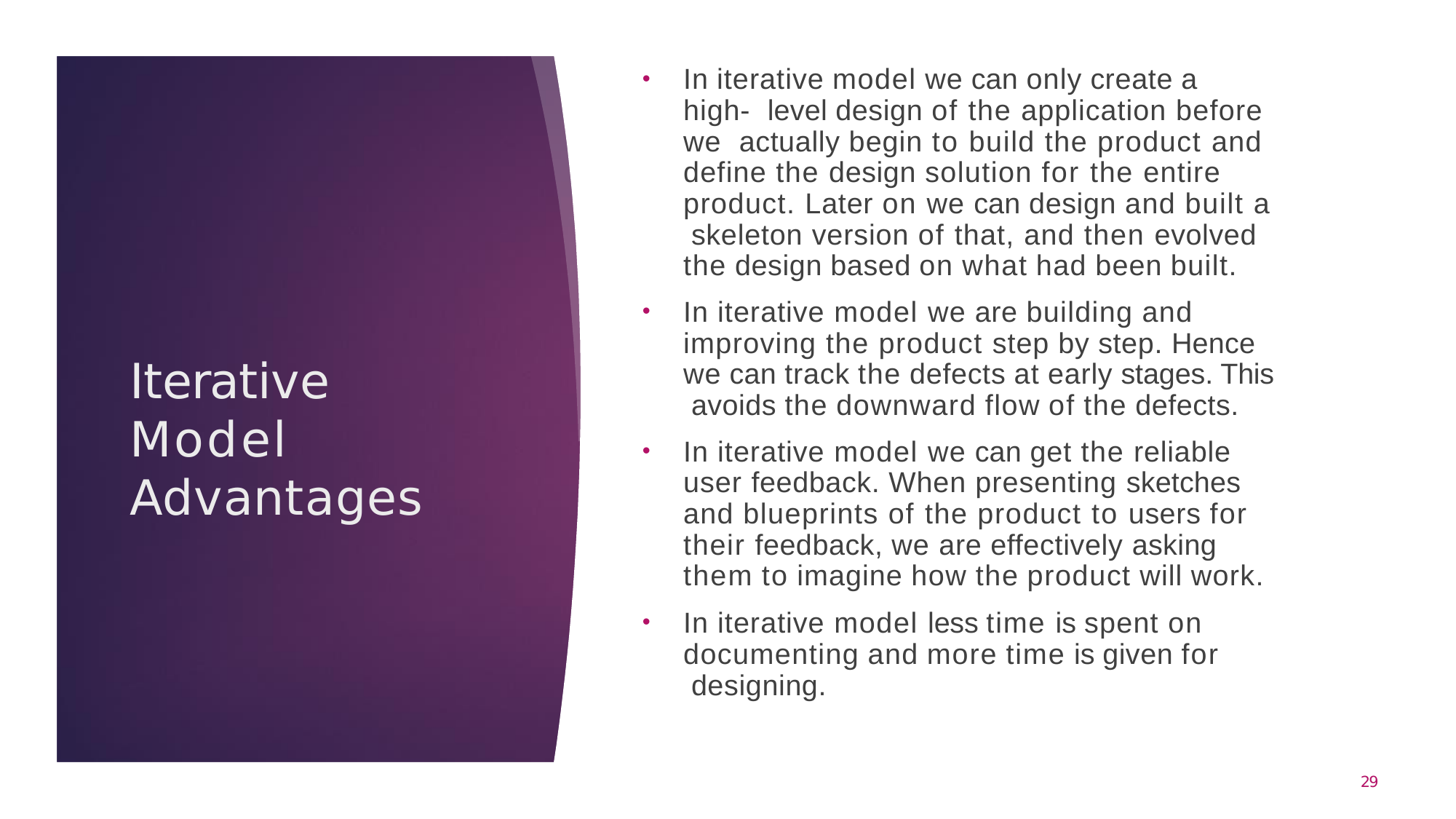

In iterative model we can only create a high-  level design of the application before we  actually begin to build the product and  define the design solution for the entire  product. Later on we can design and built a  skeleton version of that, and then evolved  the design based on what had been built.
In iterative model we are building and  improving the product step by step. Hence  we can track the defects at early stages. This  avoids the downward flow of the defects.
In iterative model we can get the reliable  user feedback. When presenting sketches  and blueprints of the product to users for  their feedback, we are effectively asking  them to imagine how the product will work.
In iterative model less time is spent on  documenting and more time is given for  designing.
Iterative Model  Advantages
29